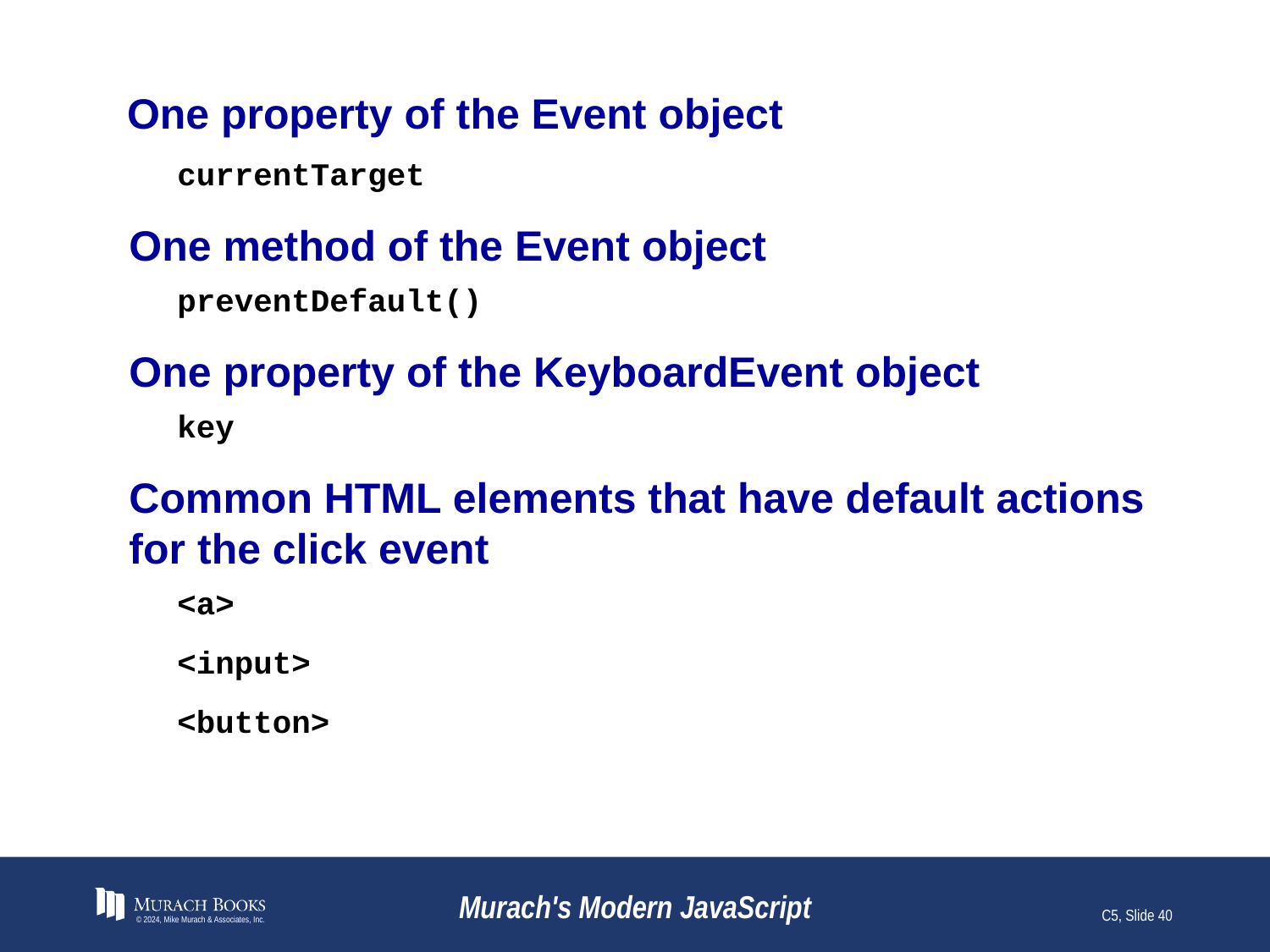

# One property of the Event object
currentTarget
One method of the Event object
preventDefault()
One property of the KeyboardEvent object
key
Common HTML elements that have default actions for the click event
<a>
<input>
<button>

© 2024, Mike Murach & Associates, Inc.
Murach's Modern JavaScript

C5, Slide 40